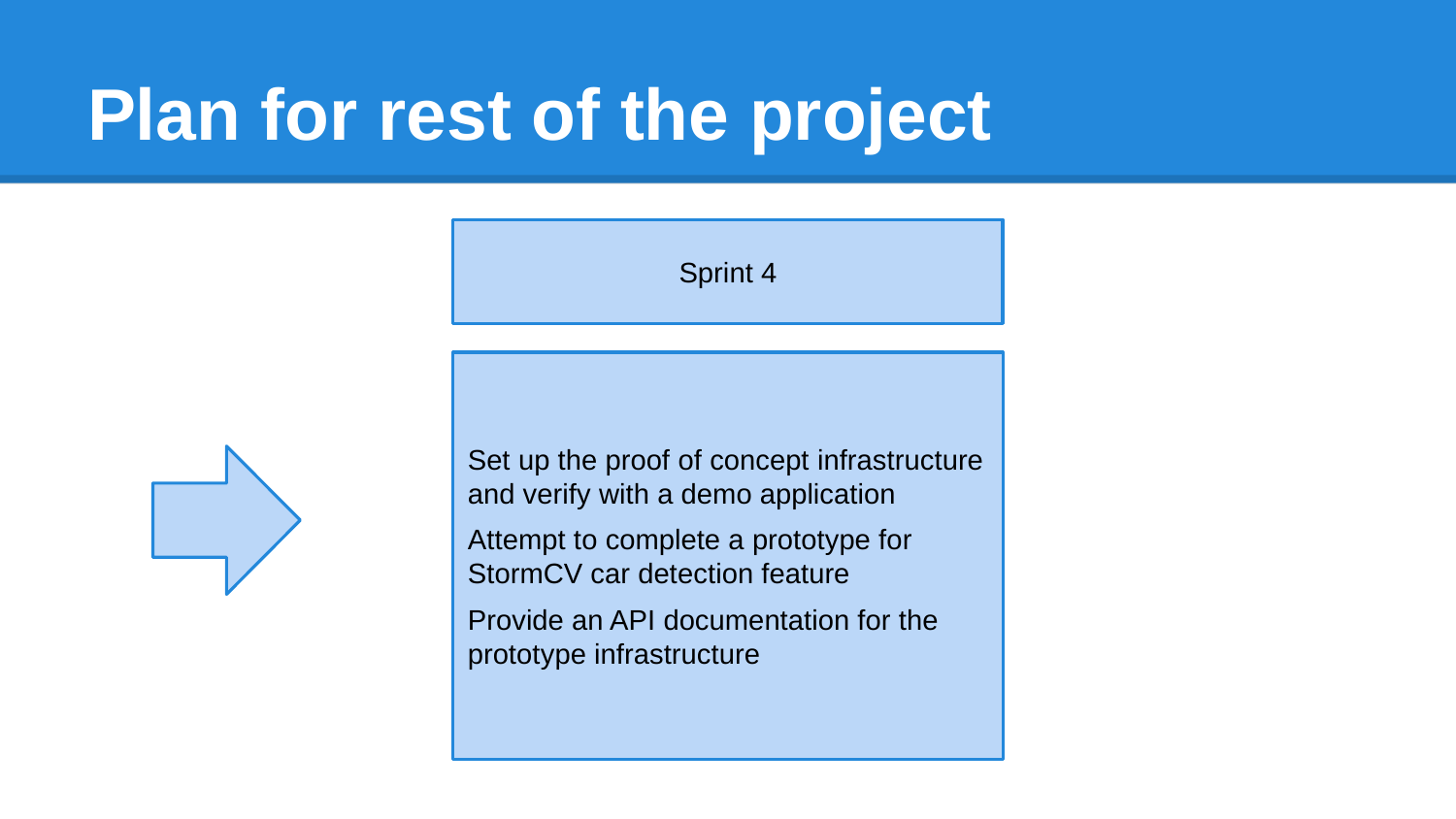

# Plan for rest of the project
Sprint 4
Set up the proof of concept infrastructure and verify with a demo application
Attempt to complete a prototype for StormCV car detection feature
Provide an API documentation for the prototype infrastructure